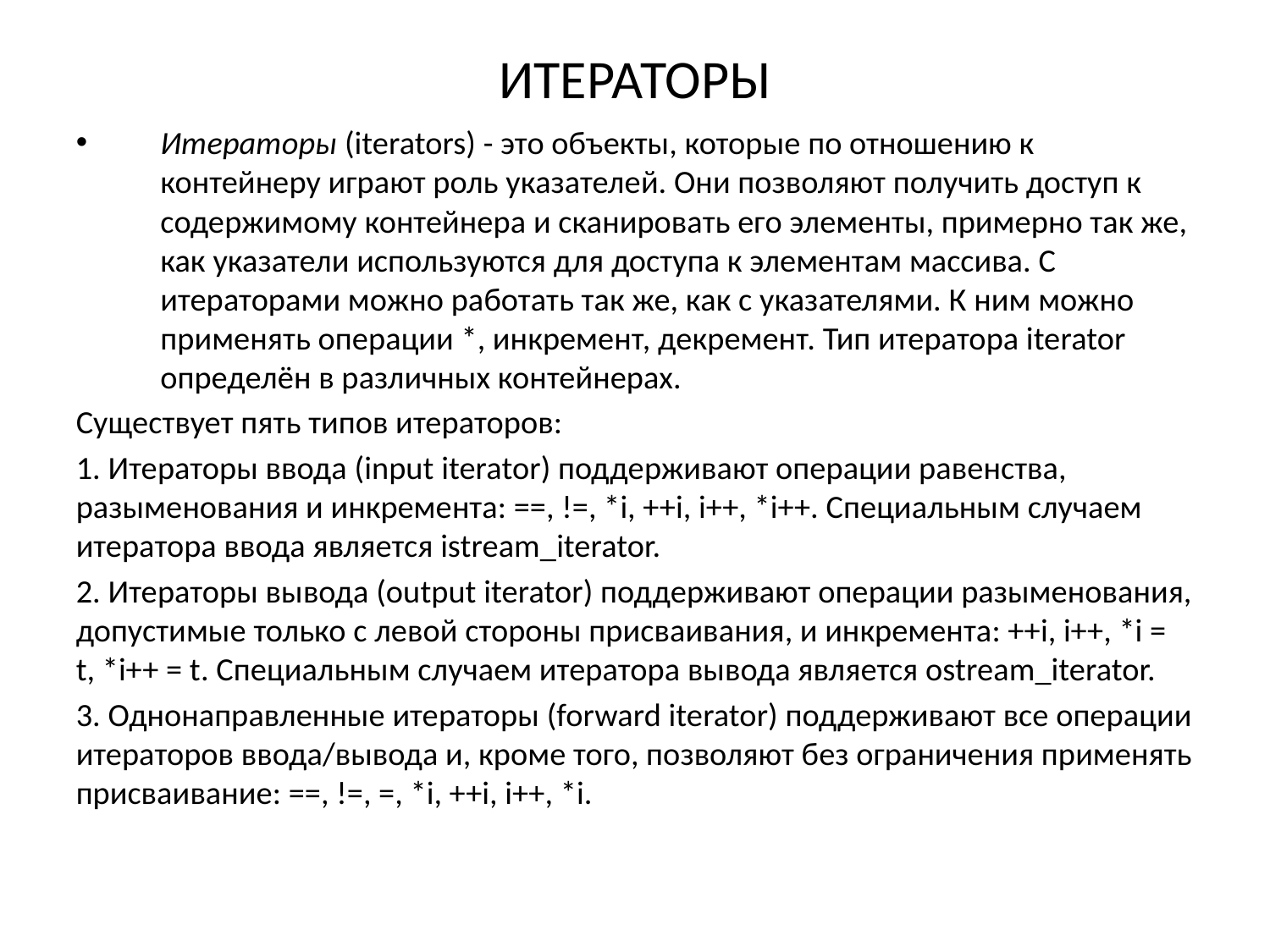

ИТЕРАТОРЫ
Итераторы (iterators) - это объекты, которые по отношению к контейнеру играют роль указателей. Они позволяют получить доступ к содержимому контейнера и сканировать его элементы, примерно так же, как указатели используются для доступа к элементам массива. С итераторами можно работать так же, как с указателями. К ним можно применять операции *, инкремент, декремент. Тип итератора iterator определён в различных контейнерах.
Существует пять типов итераторов:
1. Итераторы ввода (input iterator) поддерживают операции равенства, разыменования и инкремента: ==, !=, *i, ++i, i++, *i++. Специальным случаем итератора ввода является istream_iterator.
2. Итераторы вывода (output iterator) поддерживают операции разыменования, допустимые только с левой стороны присваивания, и инкремента: ++i, i++, *i = t, *i++ = t. Специальным случаем итератора вывода является ostream_iterator.
3. Однонаправленные итераторы (forward iterator) поддерживают все операции итераторов ввода/вывода и, кроме того, позволяют без ограничения применять присваивание: ==, !=, =, *i, ++i, i++, *i.